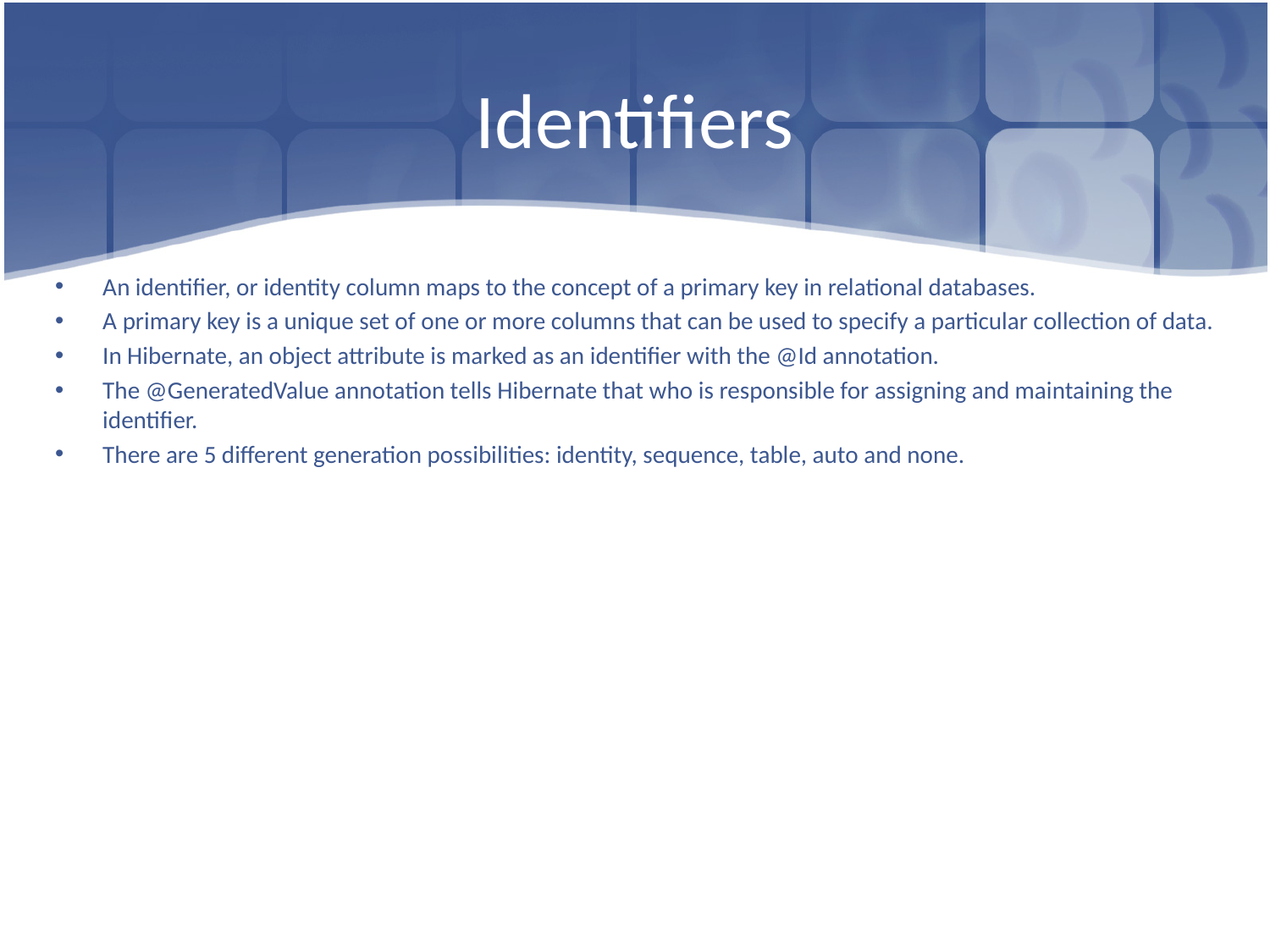

# Identifiers
An identifier, or identity column maps to the concept of a primary key in relational databases.
A primary key is a unique set of one or more columns that can be used to specify a particular collection of data.
In Hibernate, an object attribute is marked as an identifier with the @Id annotation.
The @GeneratedValue annotation tells Hibernate that who is responsible for assigning and maintaining the identifier.
There are 5 different generation possibilities: identity, sequence, table, auto and none.